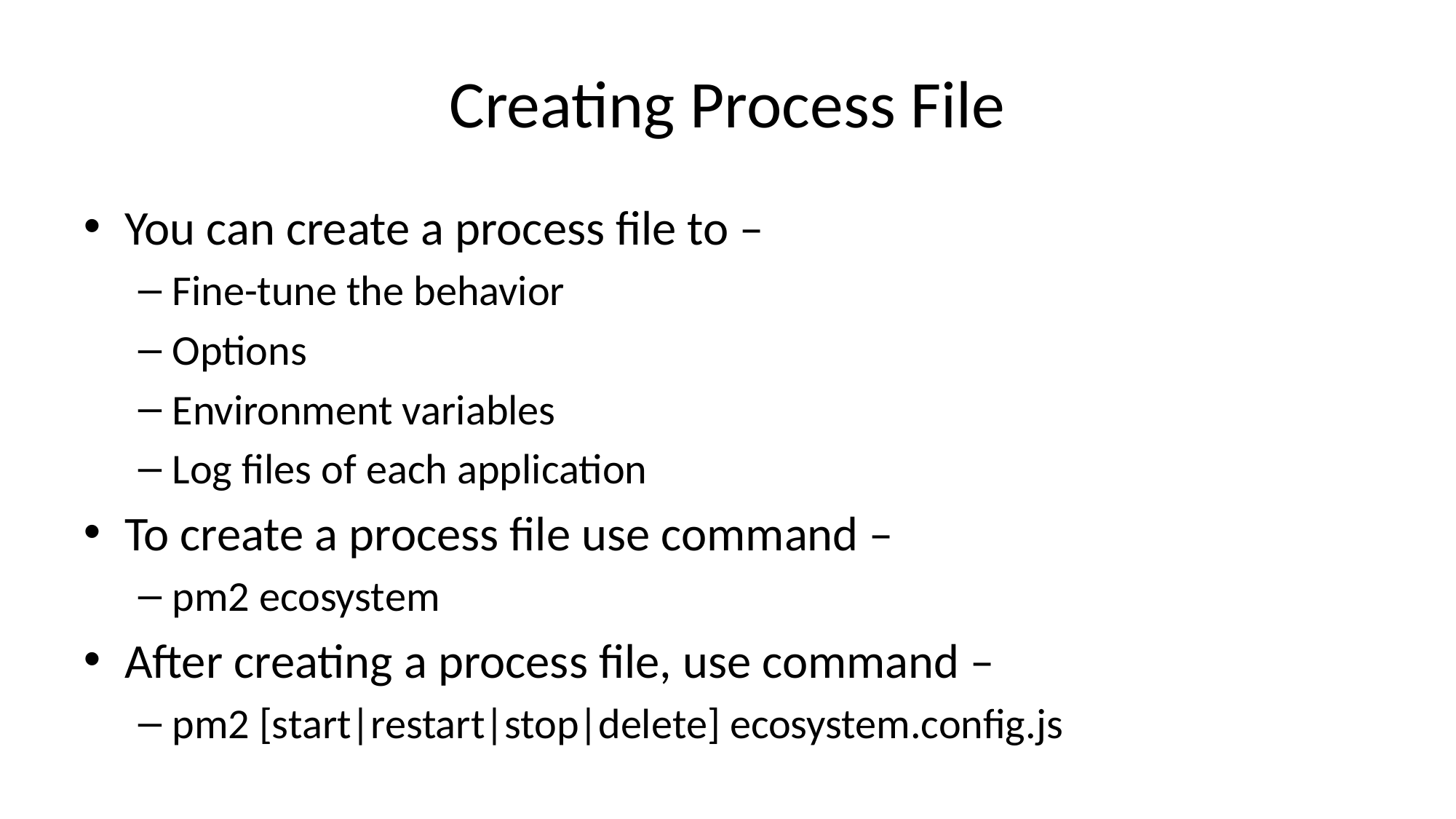

Creating Process File
You can create a process file to –
Fine-tune the behavior
Options
Environment variables
Log files of each application
To create a process file use command –
pm2 ecosystem
After creating a process file, use command –
pm2 [start|restart|stop|delete] ecosystem.config.js